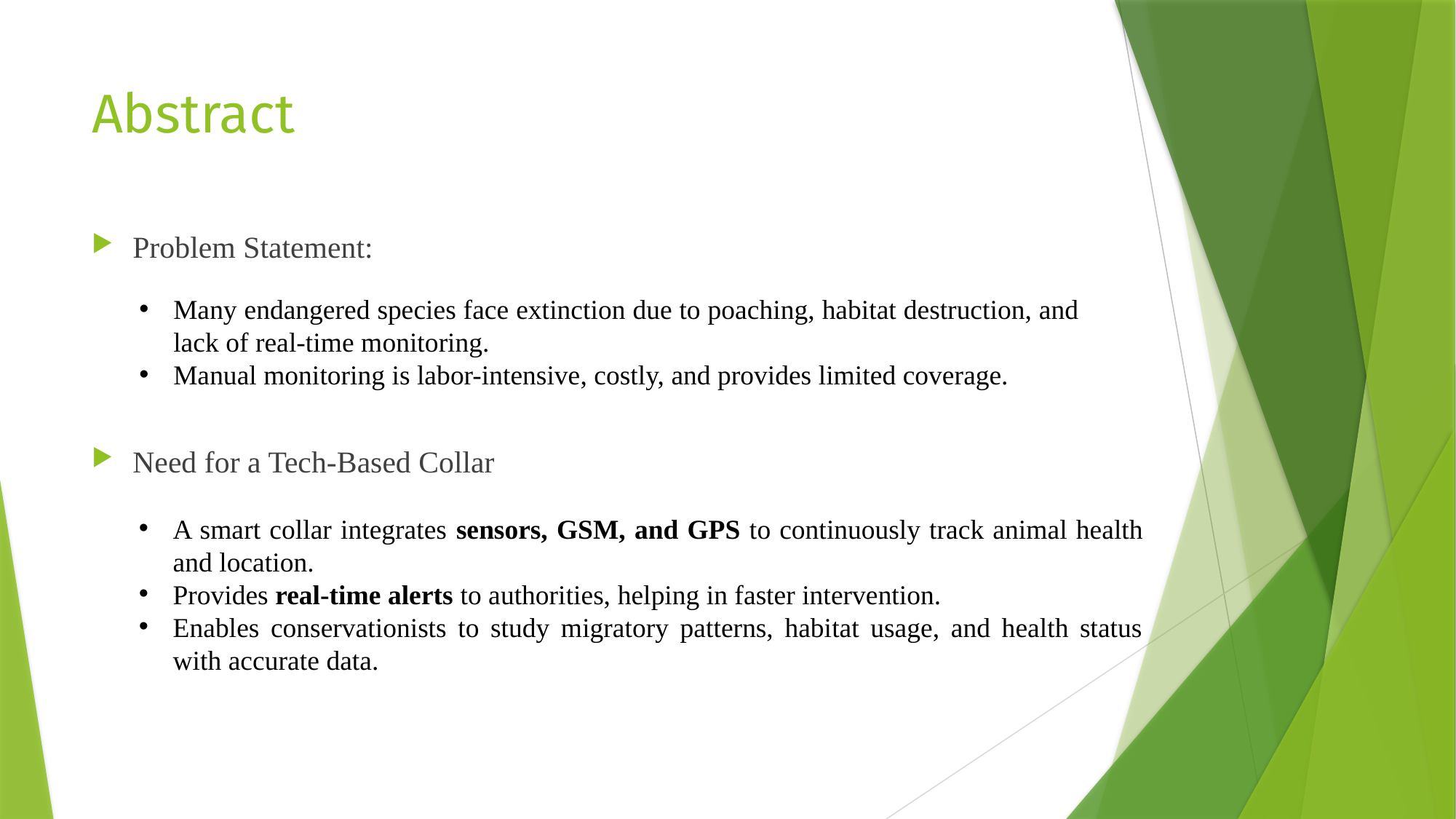

# Abstract
Problem Statement:

Many endangered species face extinction due to poaching, habitat destruction, and        lack of real-time monitoring.
Manual monitoring is labor-intensive, costly, and provides limited coverage.

Need for a Tech-Based Collar

A smart collar integrates sensors, GSM, and GPS to continuously track animal health and location.
Provides real-time alerts to authorities, helping in faster intervention.
Enables conservationists to study migratory patterns, habitat usage, and health status with accurate data.